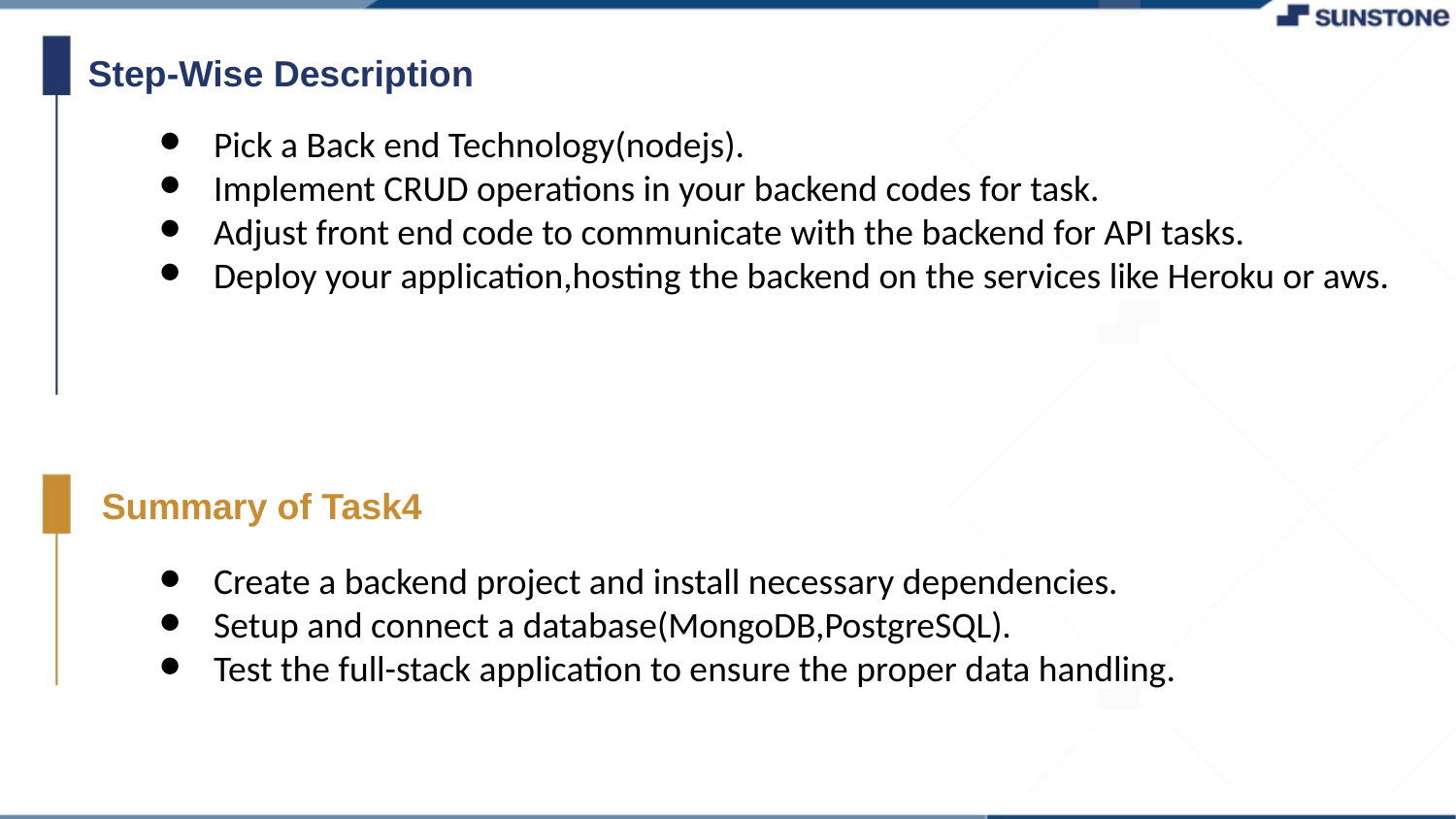

Step-Wise Description
Pick a Back end Technology(nodejs).
Implement CRUD operations in your backend codes for task.
Adjust front end code to communicate with the backend for API tasks.
Deploy your application,hosting the backend on the services like Heroku or aws.

Summary of Task4
Create a backend project and install necessary dependencies.
Setup and connect a database(MongoDB,PostgreSQL).
Test the full-stack application to ensure the proper data handling.